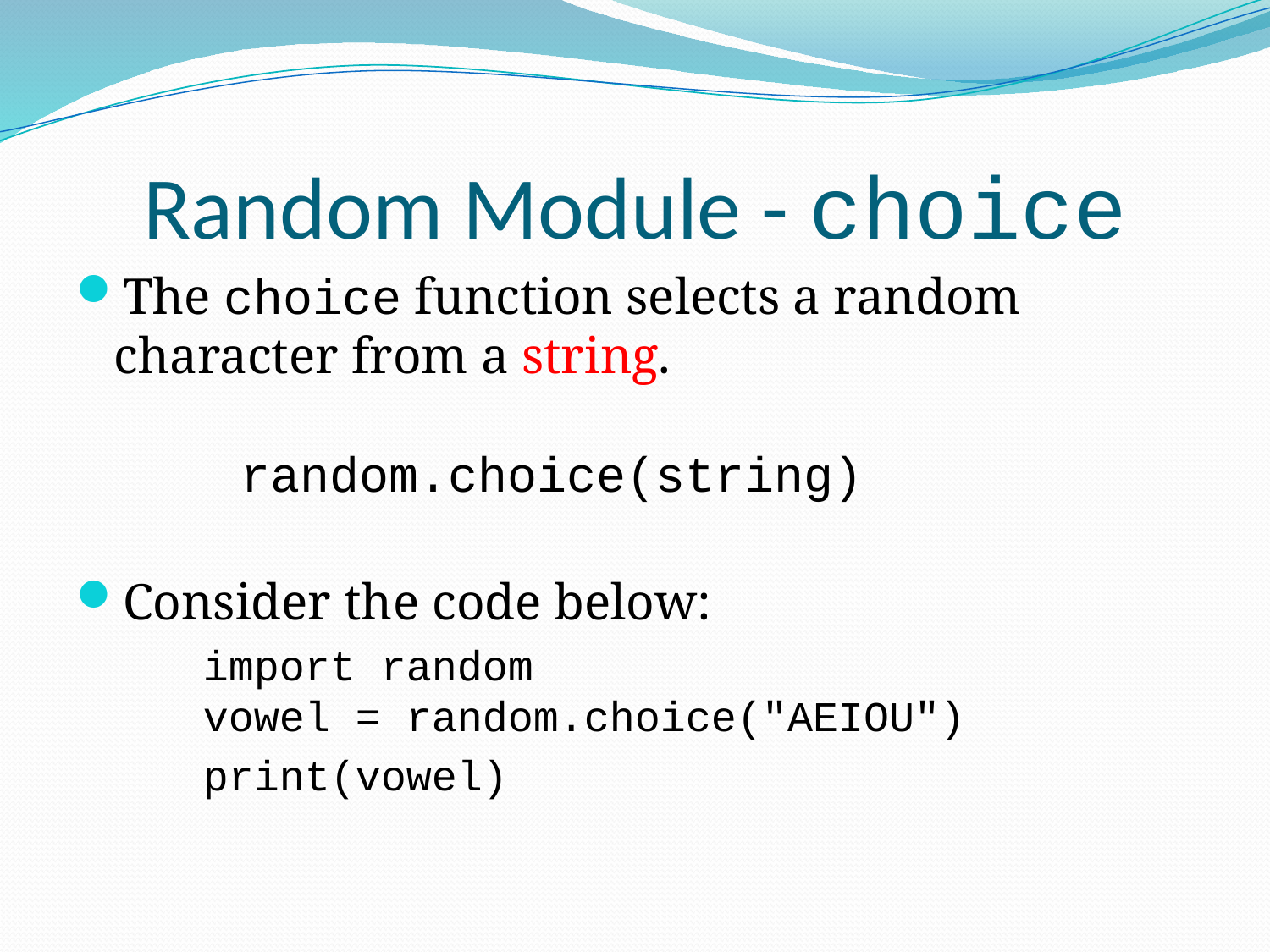

# Random Module - choice
The choice function selects a random character from a string.  
	random.choice(string)
Consider the code below:
	import random
	vowel = random.choice("AEIOU")
	print(vowel)